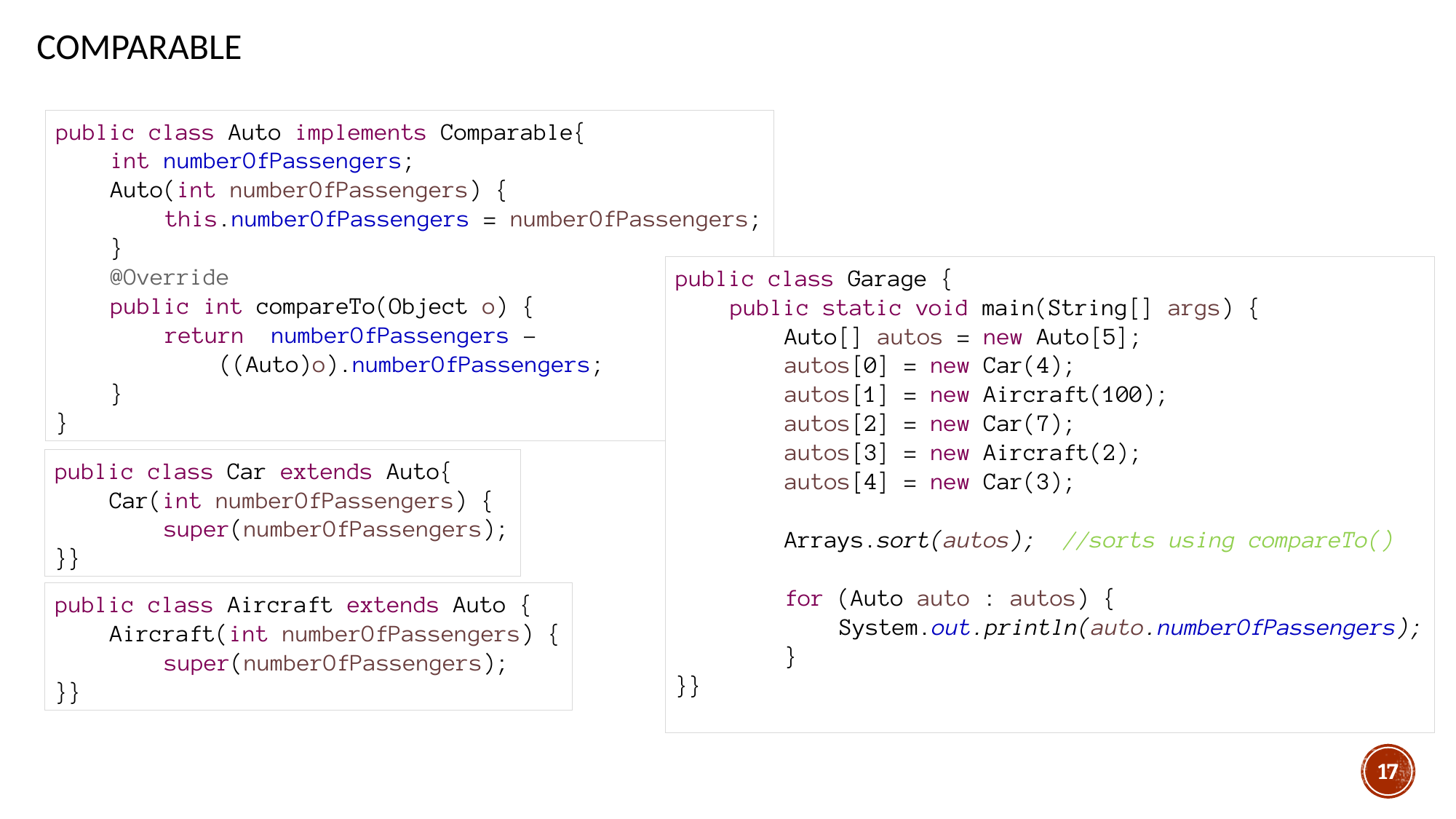

# Comparable
public class Auto implements Comparable{
int numberOfPassengers;
Auto(int numberOfPassengers) {
this.numberOfPassengers = numberOfPassengers;
}
@Override
public int compareTo(Object o) {
return  numberOfPassengers –
((Auto)o).numberOfPassengers;
}
}
public class Garage {
public static void main(String[] args) {
Auto[] autos = new Auto[5];
autos[0] = new Car(4);
autos[1] = new Aircraft(100);
autos[2] = new Car(7);
autos[3] = new Aircraft(2);
autos[4] = new Car(3);

Arrays.sort(autos);  //sorts using compareTo()

for (Auto auto : autos) {
System.out.println(auto.numberOfPassengers);
}
}}

public class Car extends Auto{
Car(int numberOfPassengers) {
super(numberOfPassengers);
}}
public class Aircraft extends Auto {
Aircraft(int numberOfPassengers) {
super(numberOfPassengers);
}}
17